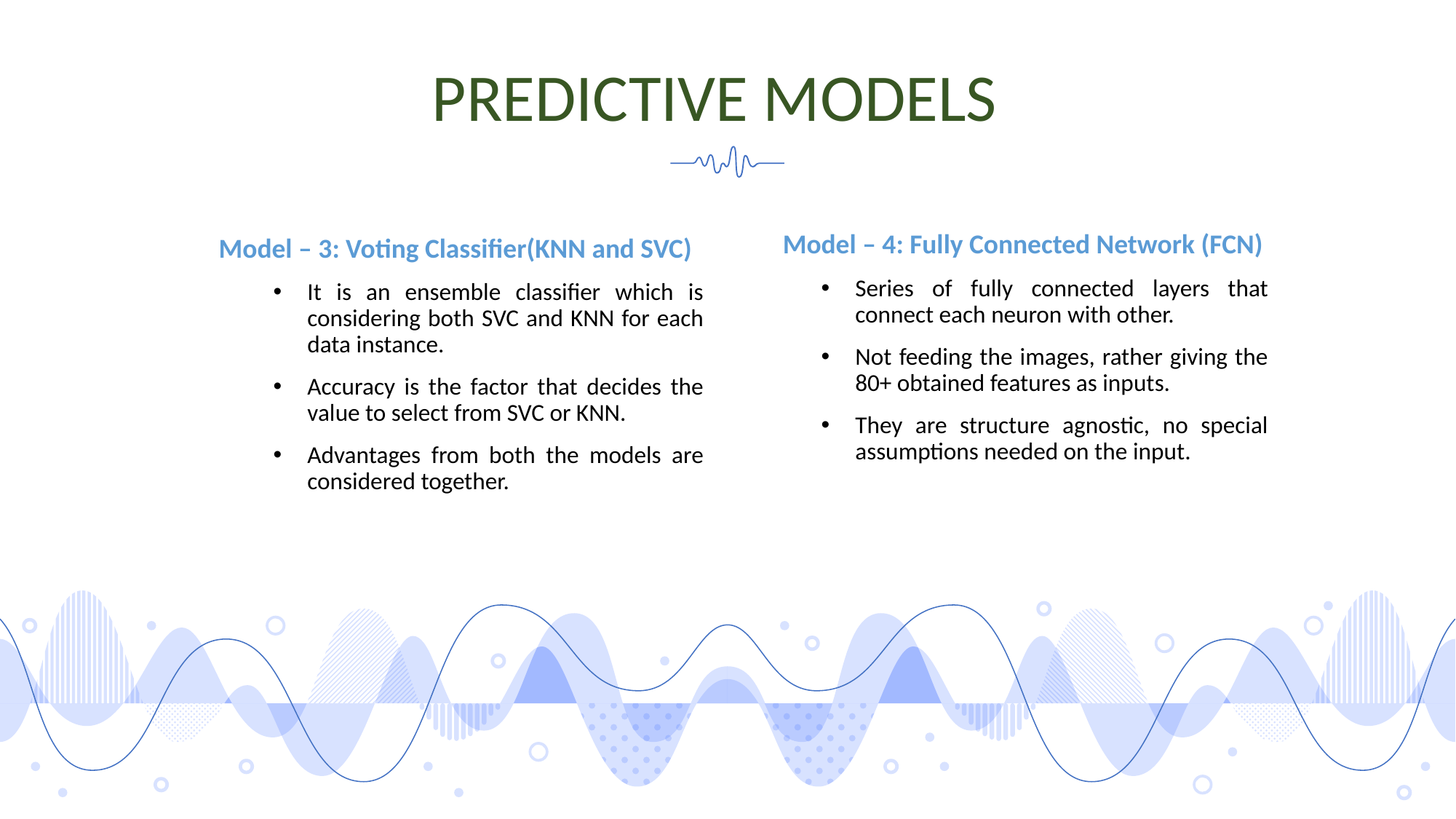

# PREDICTIVE MODELS
Model – 3: Voting Classifier(KNN and SVC)
It is an ensemble classifier which is considering both SVC and KNN for each data instance.
Accuracy is the factor that decides the value to select from SVC or KNN.
Advantages from both the models are considered together.

Model – 4: Fully Connected Network (FCN)
Series of fully connected layers that connect each neuron with other.
Not feeding the images, rather giving the 80+ obtained features as inputs.
They are structure agnostic, no special assumptions needed on the input.